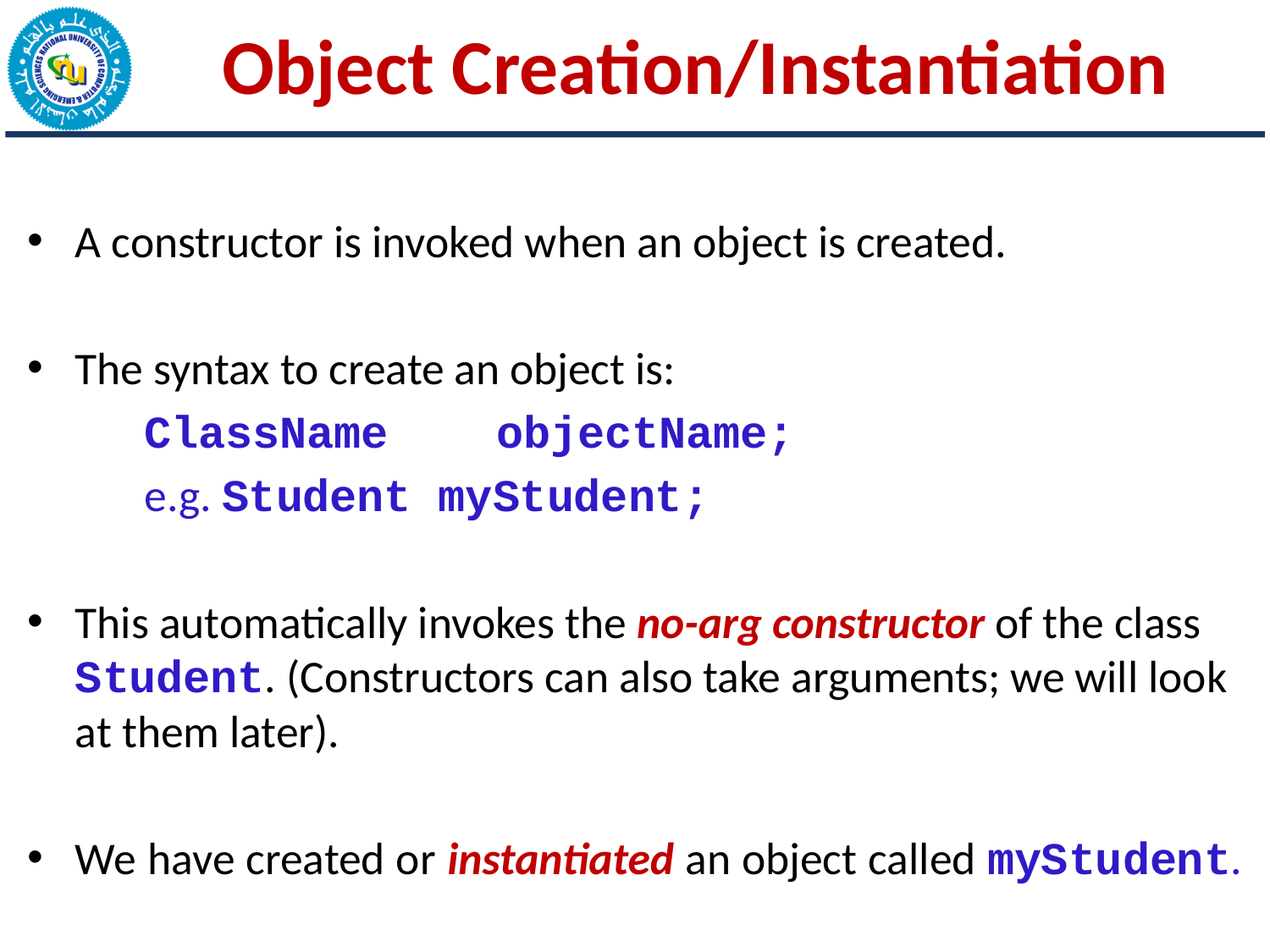

Object Creation/Instantiation

A constructor is invoked when an object is created.

The syntax to create an object is:
		ClassName    objectName;
		e.g. Student myStudent;

This automatically invokes the no-arg constructor of the class Student. (Constructors can also take arguments; we will look at them later).

We have created or instantiated an object called myStudent.